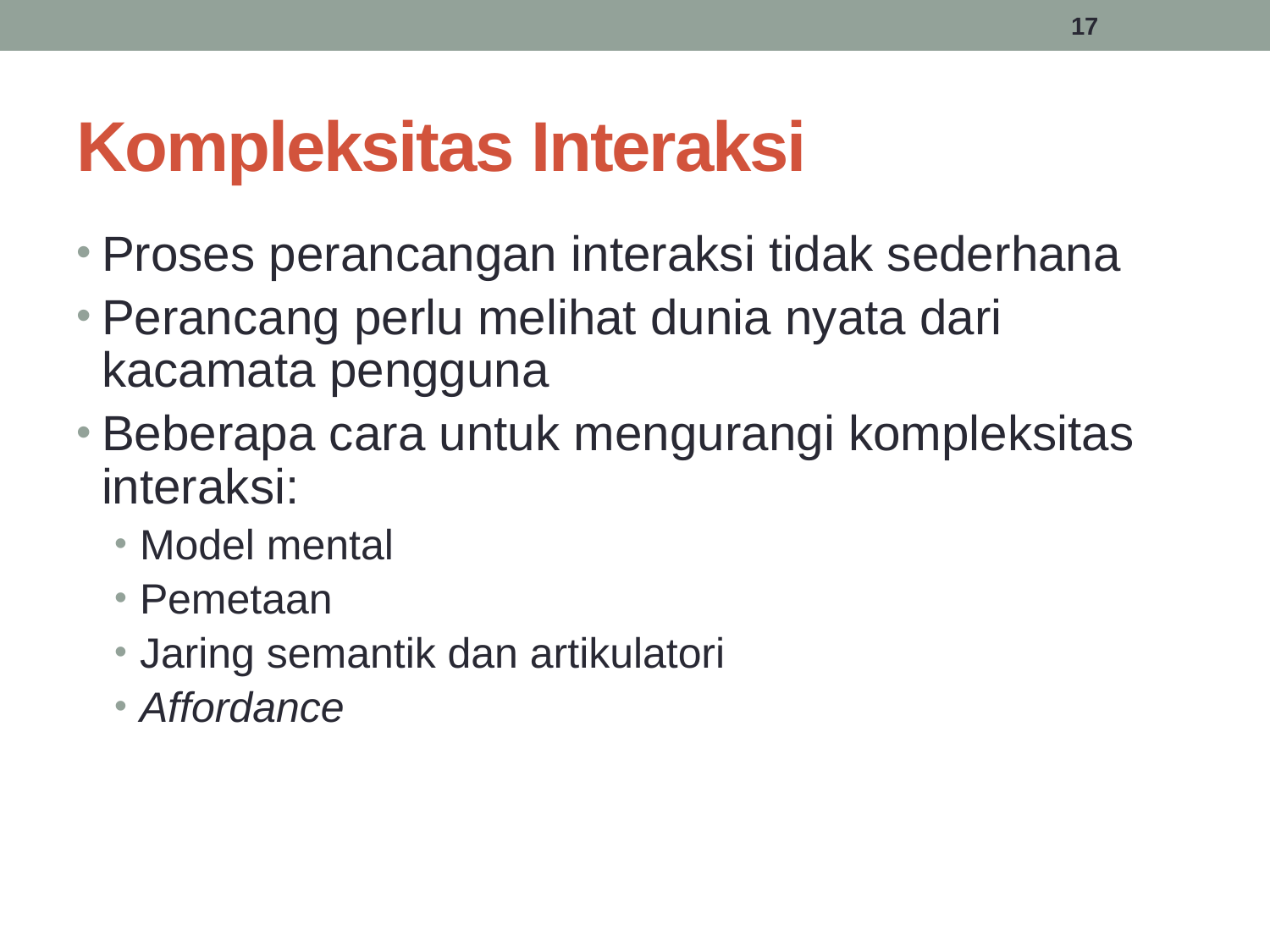

17
# Kompleksitas Interaksi
Proses perancangan interaksi tidak sederhana
Perancang perlu melihat dunia nyata dari kacamata pengguna
Beberapa cara untuk mengurangi kompleksitas interaksi:
Model mental
Pemetaan
Jaring semantik dan artikulatori
Affordance